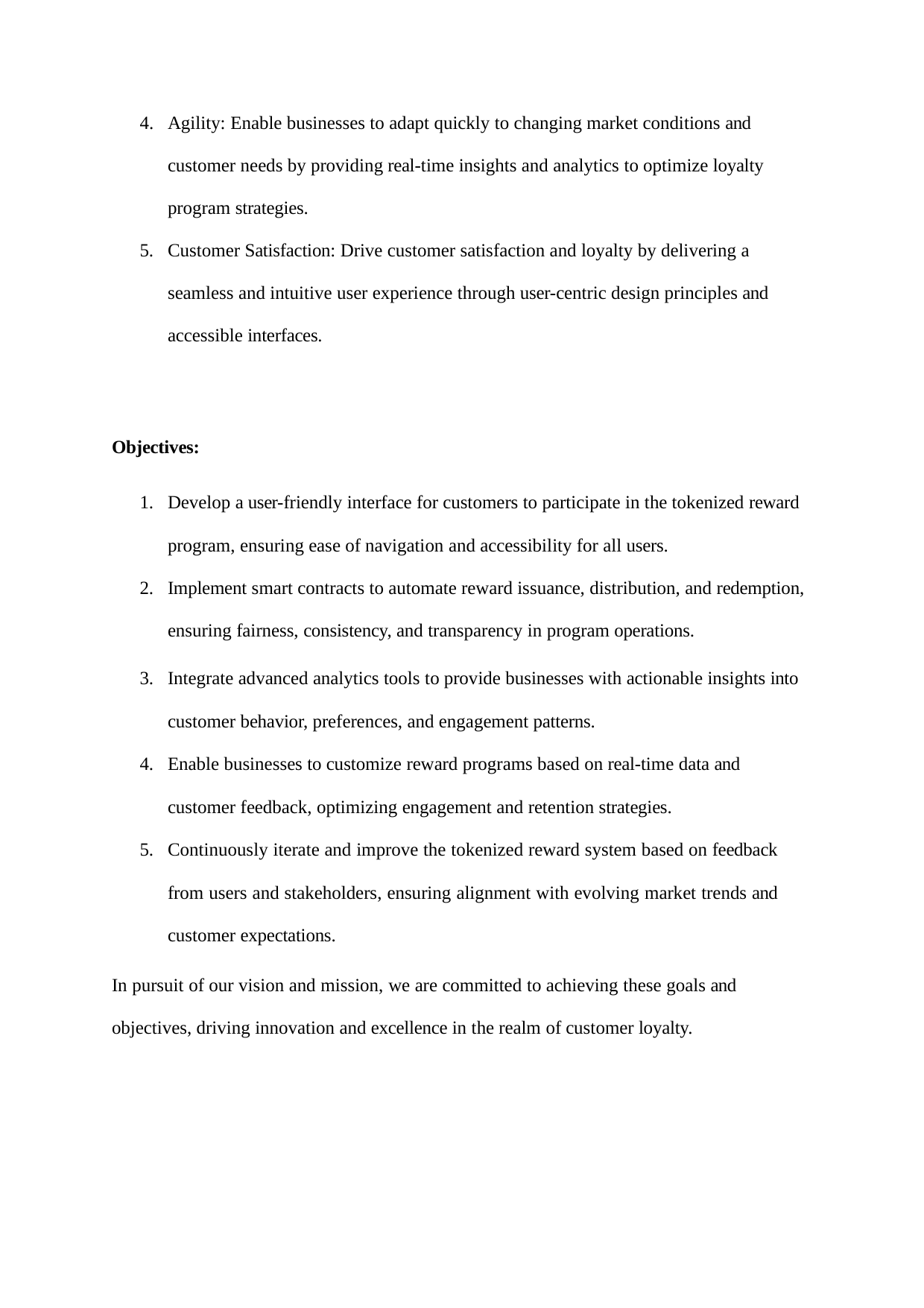

Agility: Enable businesses to adapt quickly to changing market conditions and
customer needs by providing real-time insights and analytics to optimize loyalty program strategies.
Customer Satisfaction: Drive customer satisfaction and loyalty by delivering a seamless and intuitive user experience through user-centric design principles and accessible interfaces.
Objectives:
Develop a user-friendly interface for customers to participate in the tokenized reward program, ensuring ease of navigation and accessibility for all users.
Implement smart contracts to automate reward issuance, distribution, and redemption, ensuring fairness, consistency, and transparency in program operations.
Integrate advanced analytics tools to provide businesses with actionable insights into customer behavior, preferences, and engagement patterns.
Enable businesses to customize reward programs based on real-time data and customer feedback, optimizing engagement and retention strategies.
Continuously iterate and improve the tokenized reward system based on feedback from users and stakeholders, ensuring alignment with evolving market trends and customer expectations.
In pursuit of our vision and mission, we are committed to achieving these goals and objectives, driving innovation and excellence in the realm of customer loyalty.